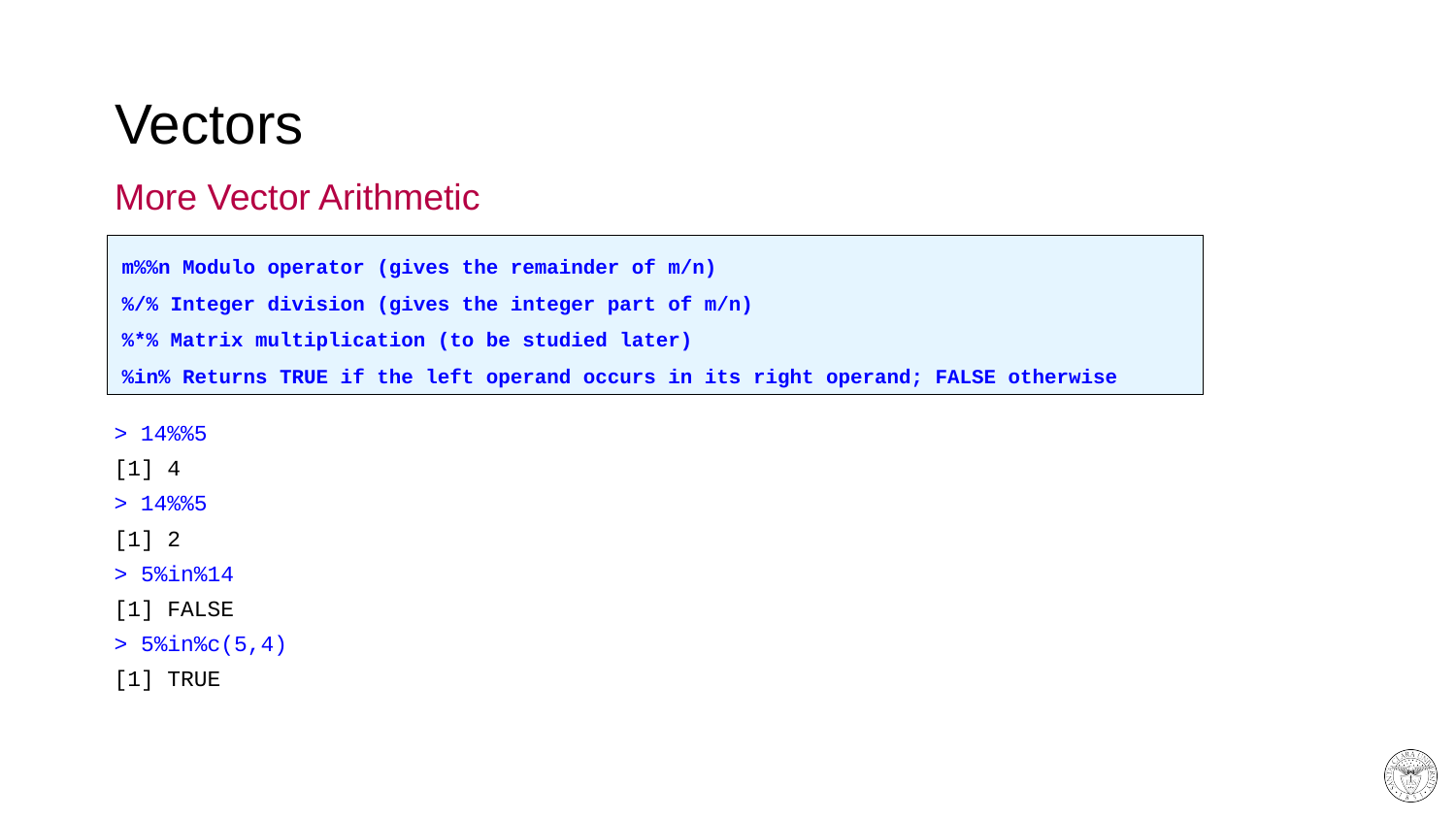

# Vectors
More Vector Arithmetic
m%%n Modulo operator (gives the remainder of m/n)
%/% Integer division (gives the integer part of m/n)
%*% Matrix multiplication (to be studied later)
%in% Returns TRUE if the left operand occurs in its right operand; FALSE otherwise
> 14%%5
[1] 4
> 14%%5
[1] 2
> 5%in%14
[1] FALSE
> 5%in%c(5,4)
[1] TRUE